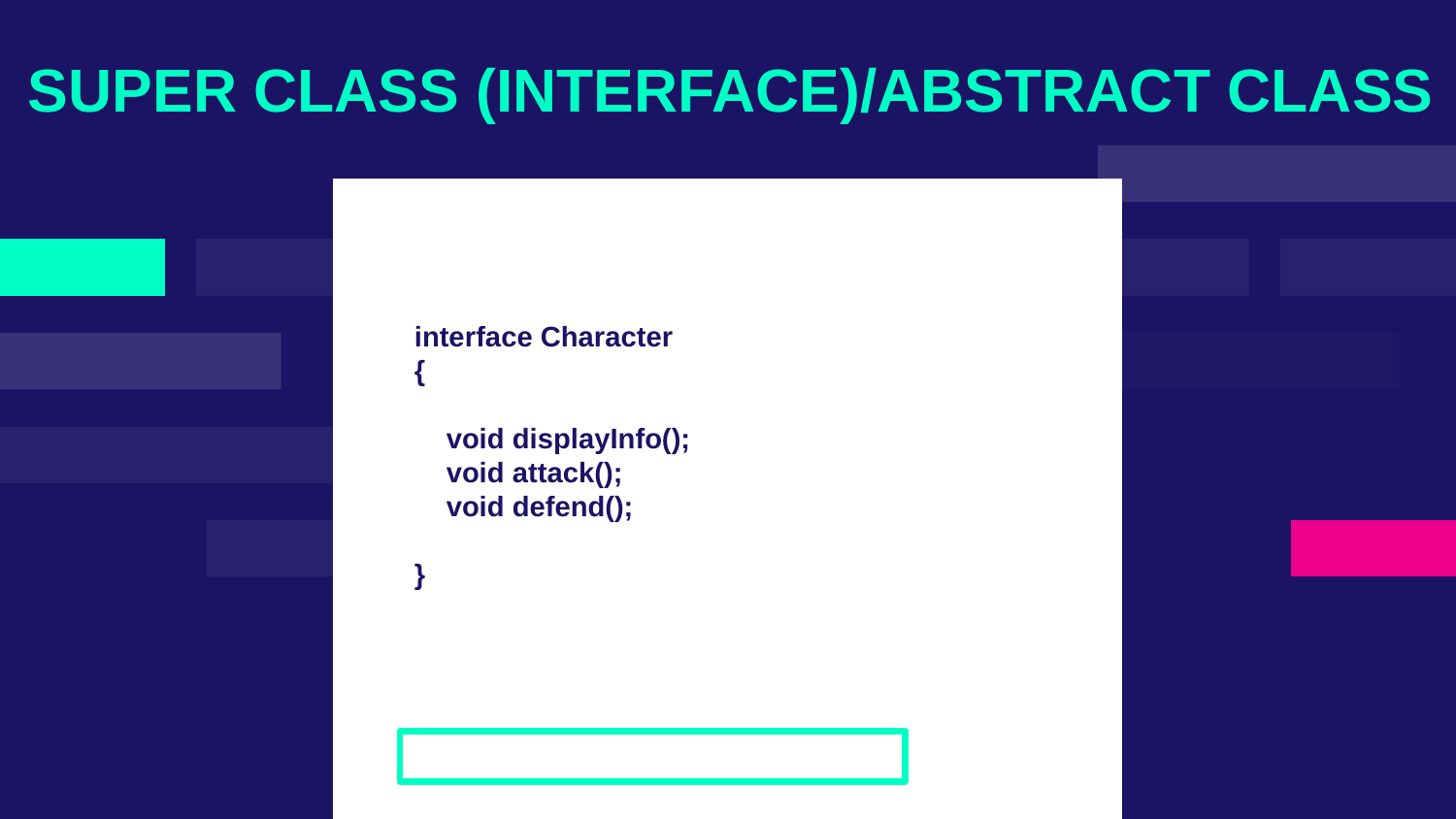

# SUPER CLASS (INTERFACE)/ABSTRACT CLASS
interface Character
{

    void displayInfo();
    void attack();
    void defend();

}